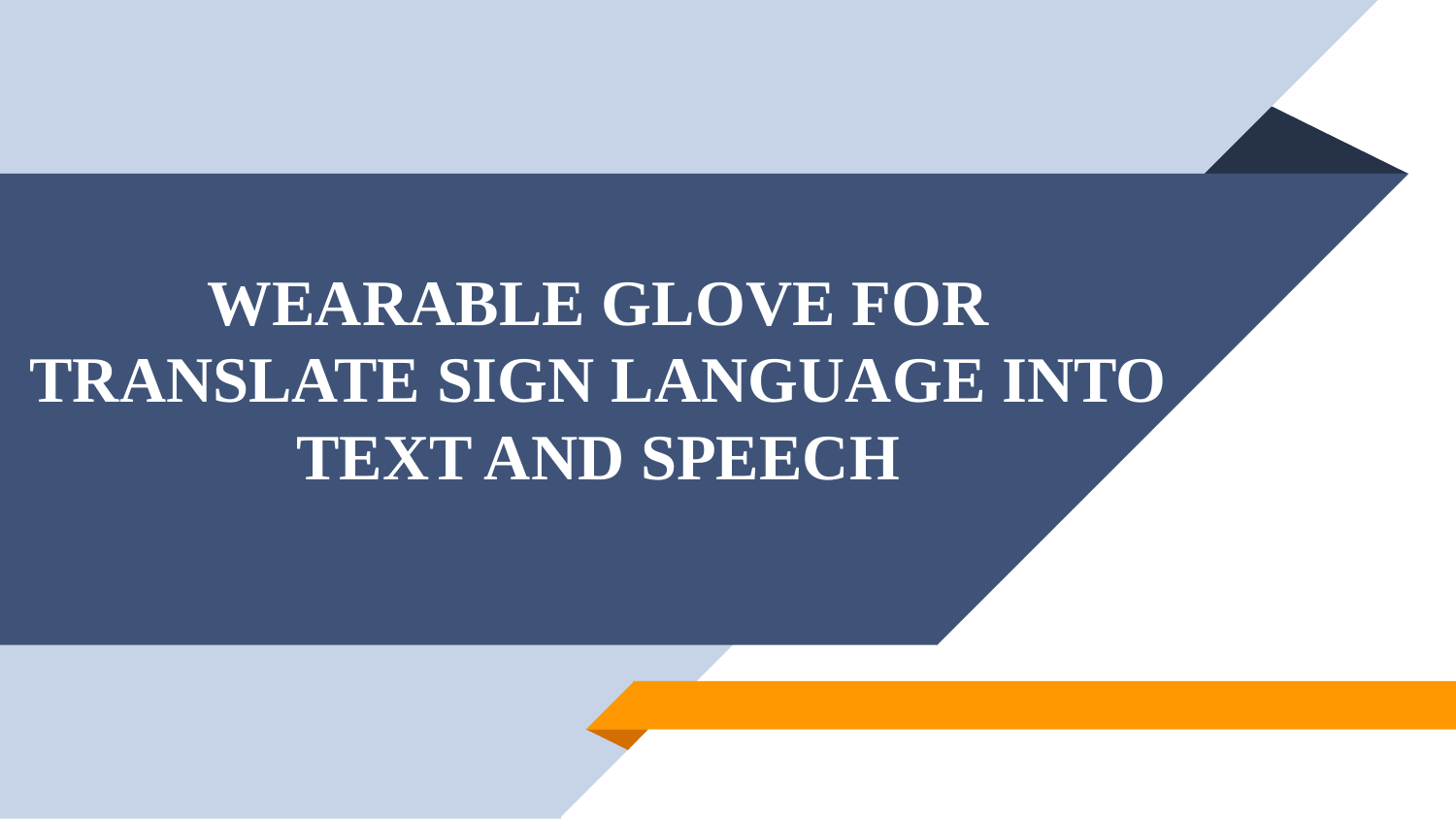

# WEARABLE GLOVE FOR TRANSLATE SIGN LANGUAGE INTO TEXT AND SPEECH